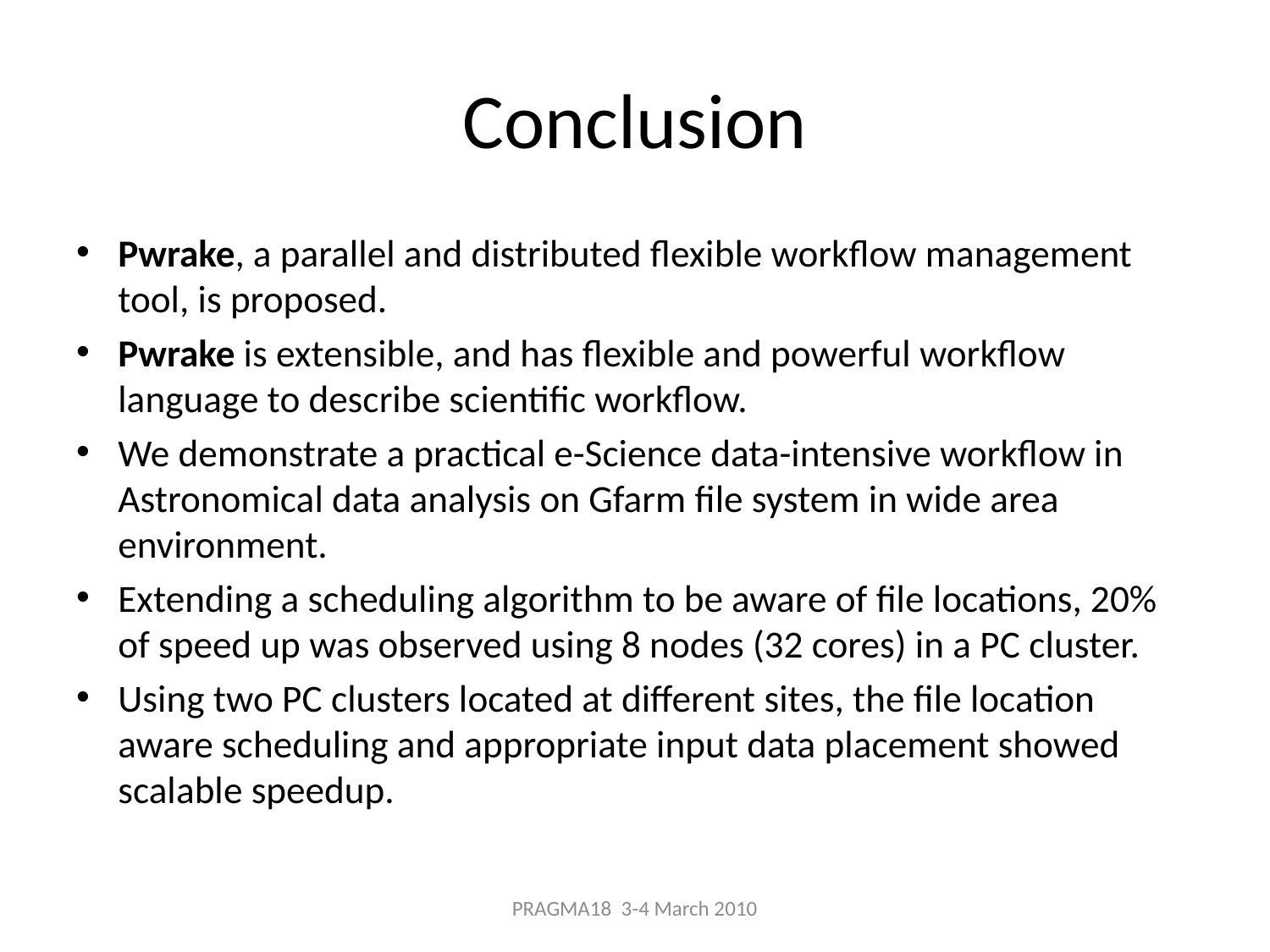

# Conclusion
Pwrake, a parallel and distributed flexible workflow management tool, is proposed.
Pwrake is extensible, and has flexible and powerful workflow language to describe scientific workflow.
We demonstrate a practical e-Science data-intensive workflow in Astronomical data analysis on Gfarm file system in wide area environment.
Extending a scheduling algorithm to be aware of file locations, 20% of speed up was observed using 8 nodes (32 cores) in a PC cluster.
Using two PC clusters located at different sites, the file location aware scheduling and appropriate input data placement showed scalable speedup.
PRAGMA18  3-4 March 2010